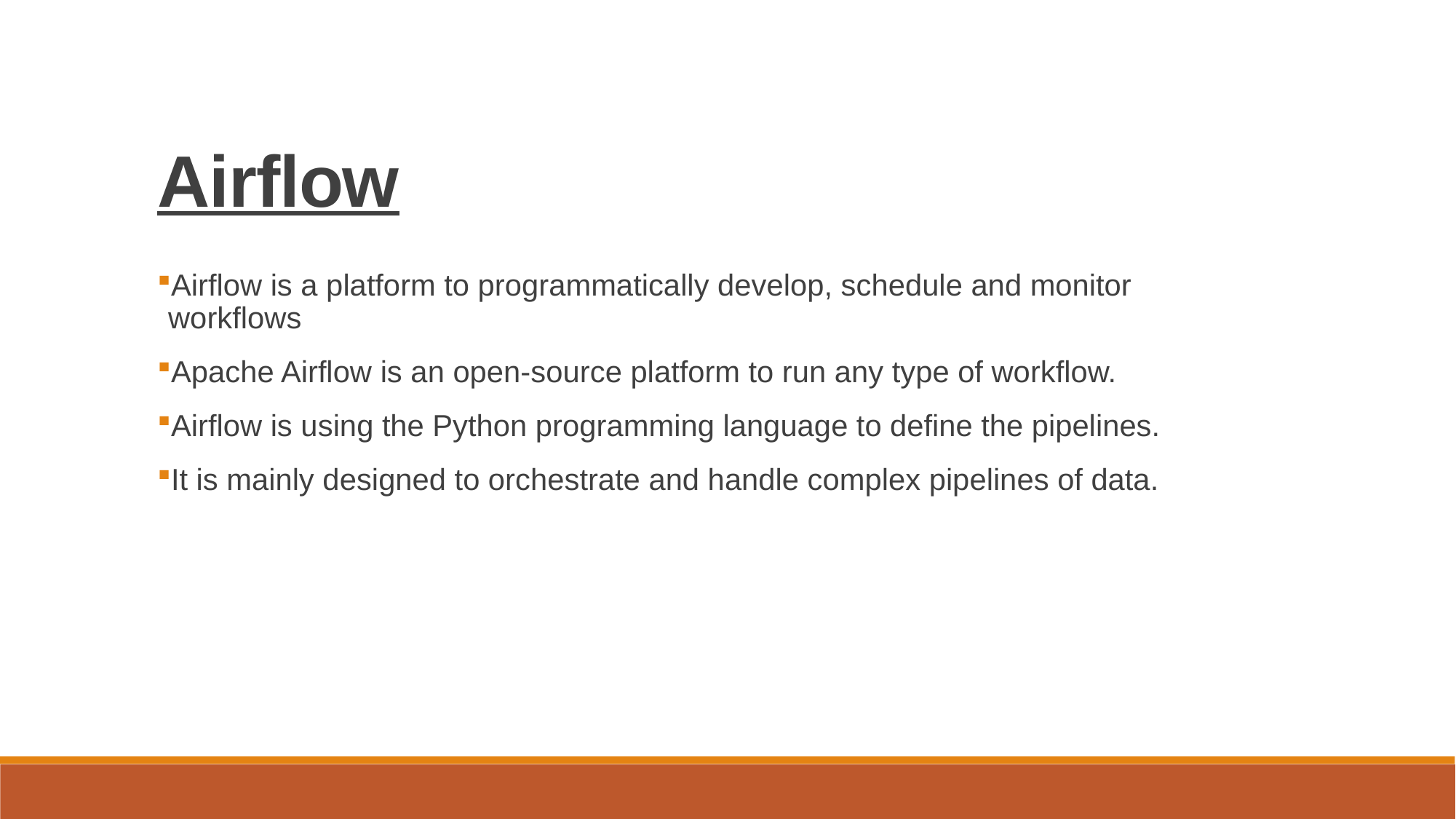

Airflow
Airflow is a platform to programmatically develop, schedule and monitor workflows
Apache Airflow is an open-source platform to run any type of workflow.
Airflow is using the Python programming language to define the pipelines.
It is mainly designed to orchestrate and handle complex pipelines of data.